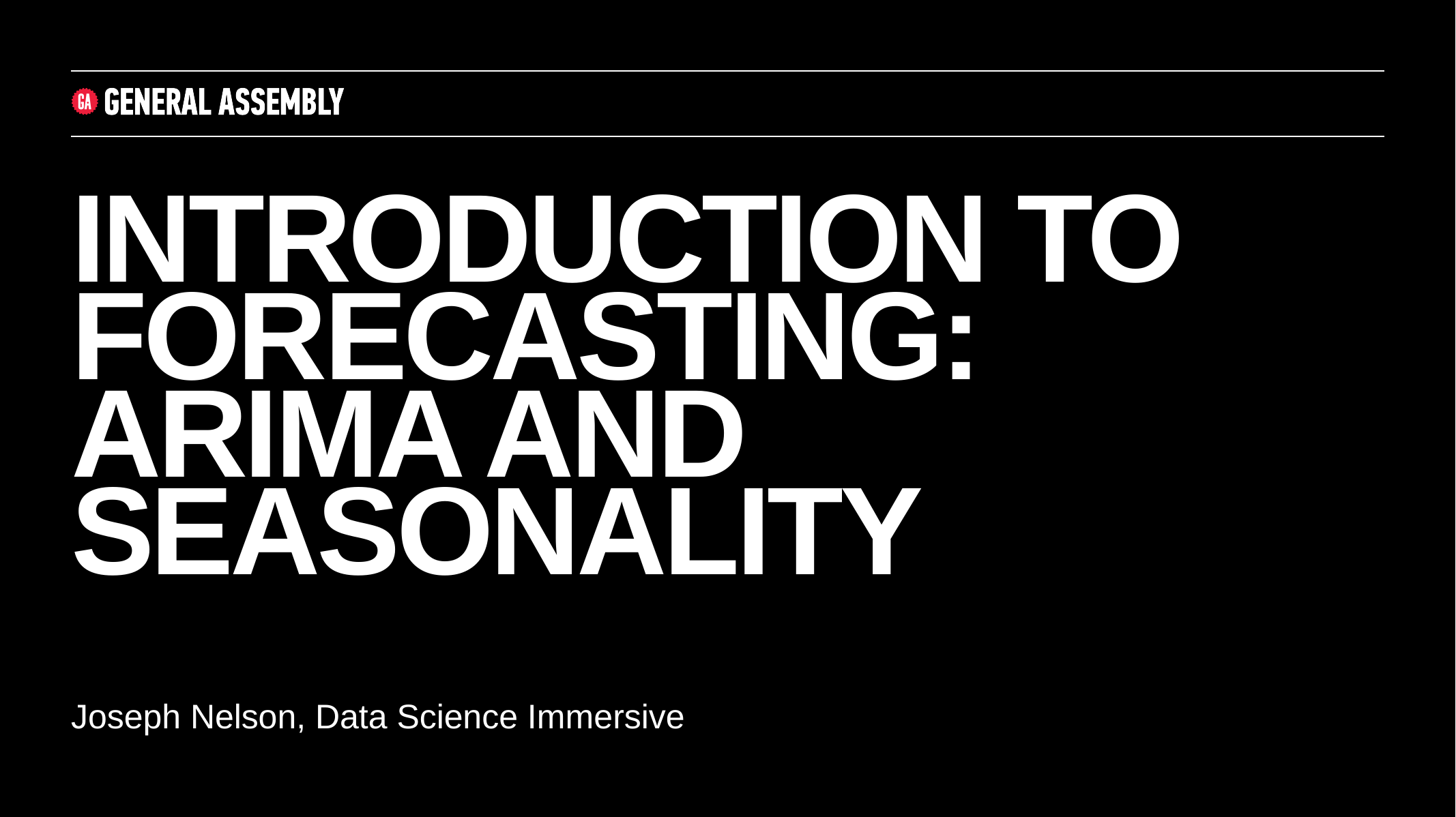

Introduction to forecasting: Arima and seasonality
Joseph Nelson, Data Science Immersive